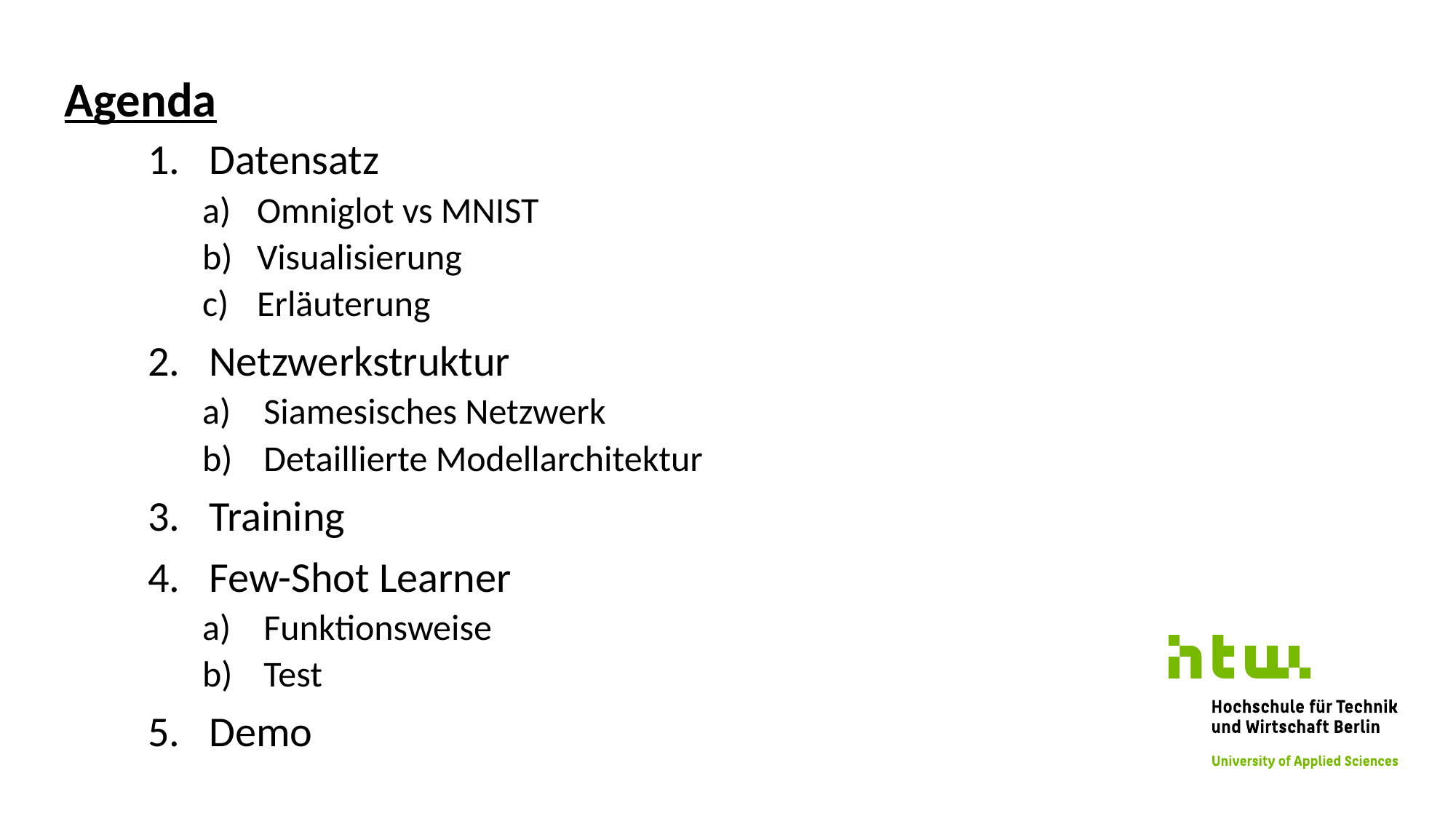

Agenda
Datensatz
Omniglot vs MNIST
Visualisierung
Erläuterung
Netzwerkstruktur
Siamesisches Netzwerk
Detaillierte Modellarchitektur
Training
Few-Shot Learner
Funktionsweise
Test
Demo